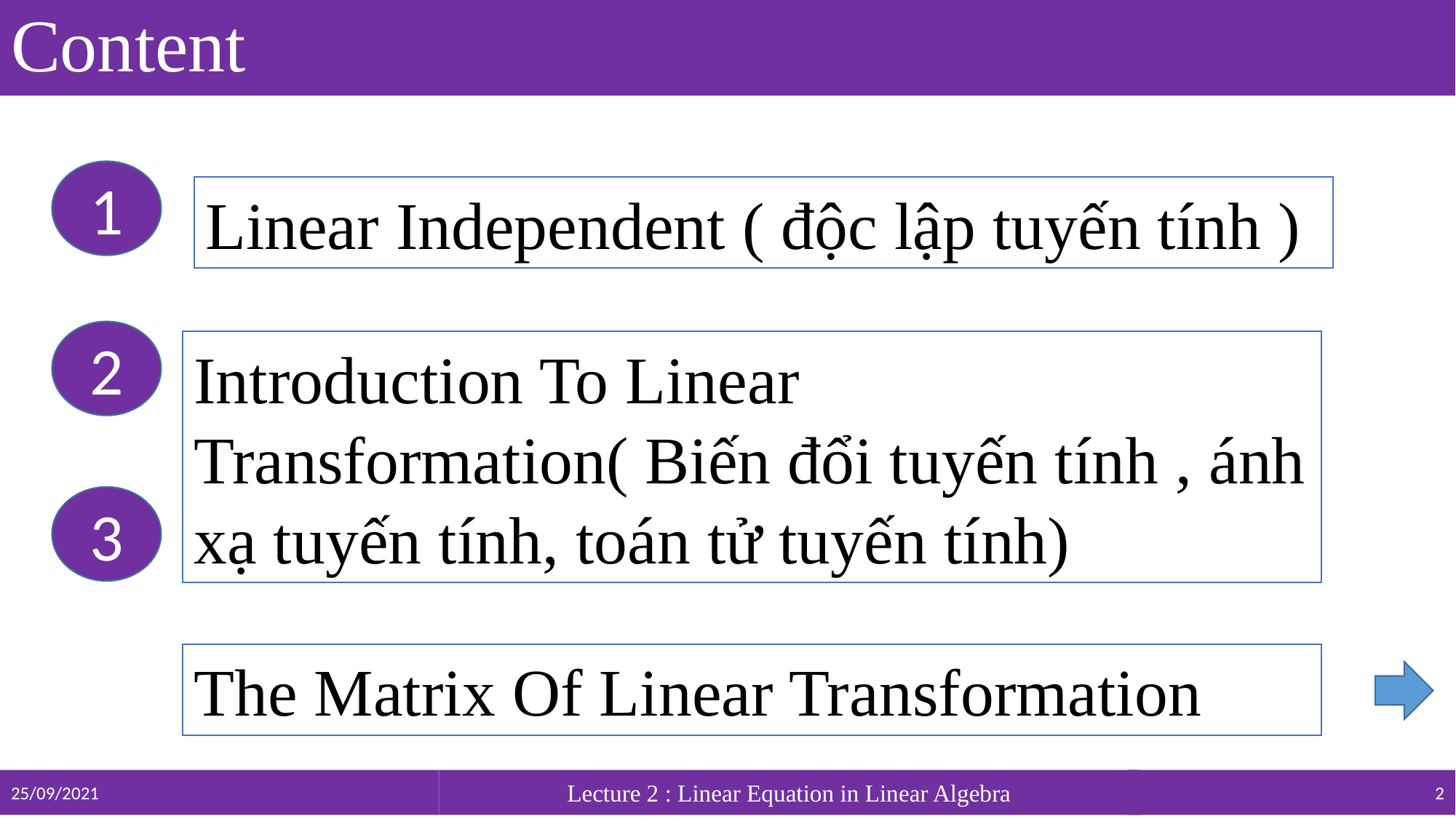

# Content

1
Linear Independent ( độc lập tuyến tính )
2
Introduction To Linear Transformation( Biến đổi tuyến tính , ánh xạ tuyến tính, toán tử tuyến tính)
3
The Matrix Of Linear Transformation
25/09/2021
Lecture 2 : Linear Equation in Linear Algebra
2